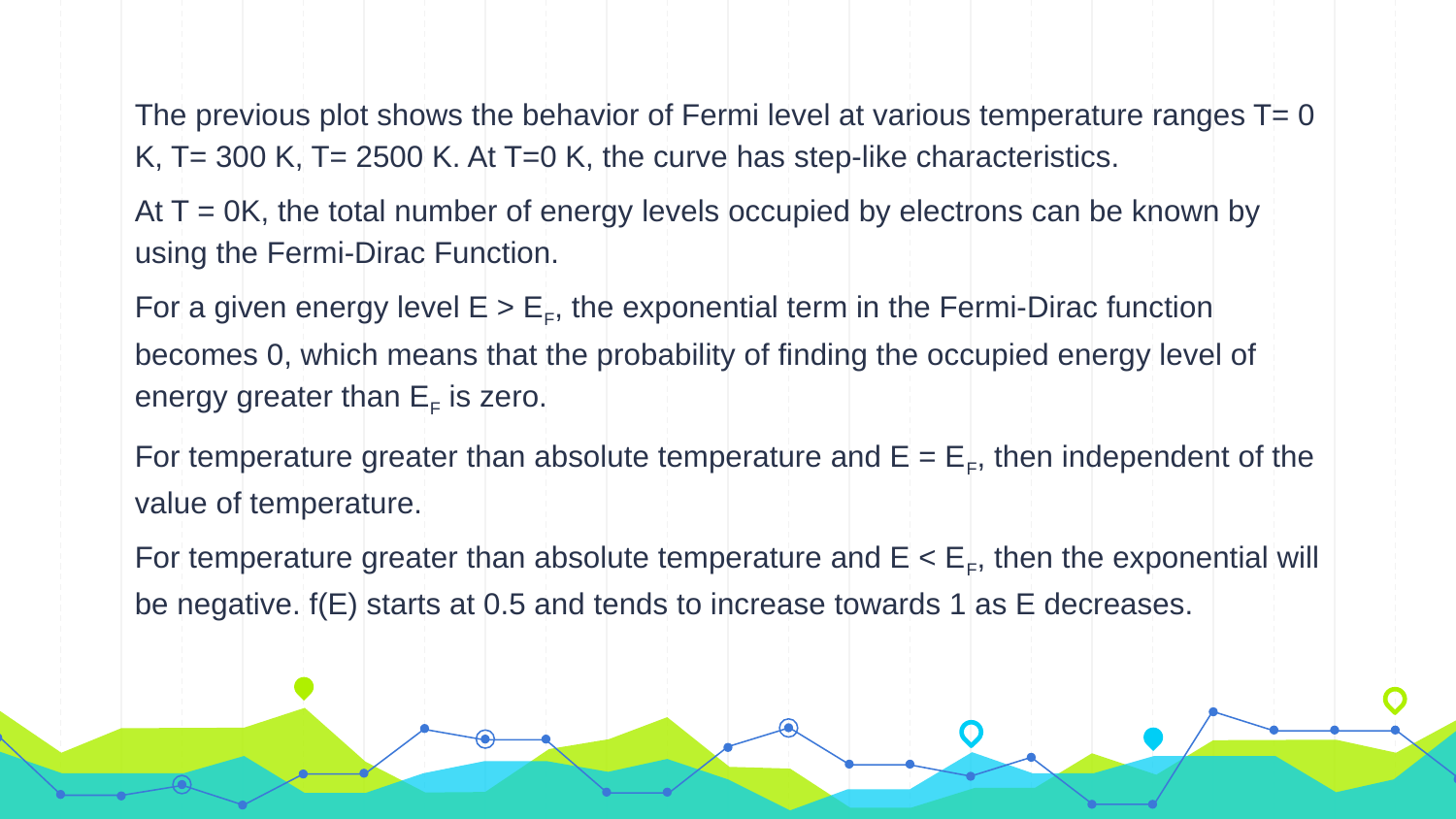

The previous plot shows the behavior of Fermi level at various temperature ranges T= 0 K, T= 300 K, T= 2500 K. At T=0 K, the curve has step-like characteristics.
At T = 0K, the total number of energy levels occupied by electrons can be known by using the Fermi-Dirac Function.
For a given energy level E > EF, the exponential term in the Fermi-Dirac function becomes 0, which means that the probability of finding the occupied energy level of energy greater than EF is zero.
For temperature greater than absolute temperature and E = EF, then independent of the value of temperature.
For temperature greater than absolute temperature and E < EF, then the exponential will be negative. f(E) starts at 0.5 and tends to increase towards 1 as E decreases.